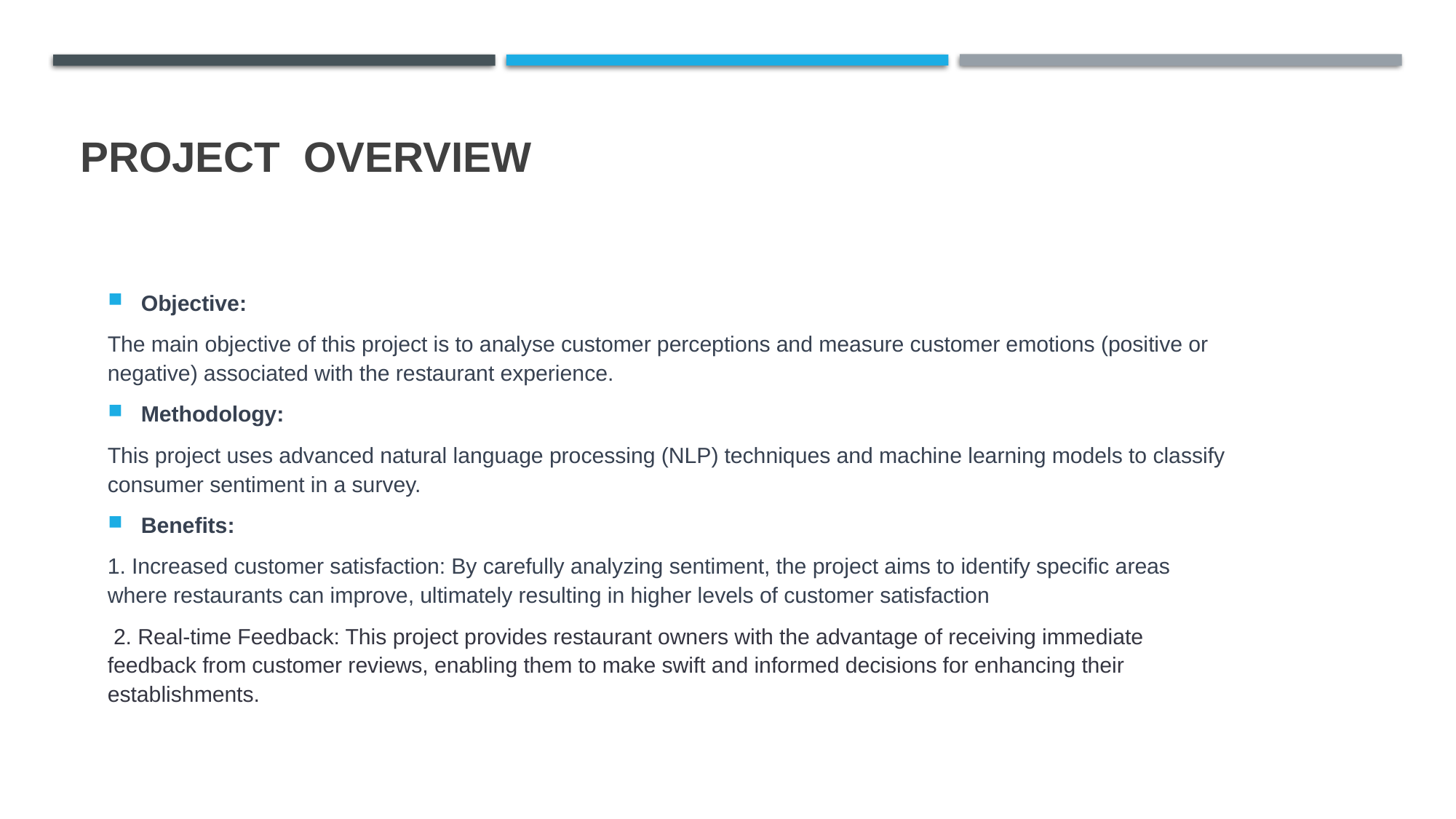

# PROJECT  OVERVIEW
Objective:
The main objective of this project is to analyse customer perceptions and measure customer emotions (positive or negative) associated with the restaurant experience.
Methodology:
This project uses advanced natural language processing (NLP) techniques and machine learning models to classify consumer sentiment in a survey.
Benefits:
1. Increased customer satisfaction: By carefully analyzing sentiment, the project aims to identify specific areas where restaurants can improve, ultimately resulting in higher levels of customer satisfaction
 2. Real-time Feedback: This project provides restaurant owners with the advantage of receiving immediate feedback from customer reviews, enabling them to make swift and informed decisions for enhancing their establishments.